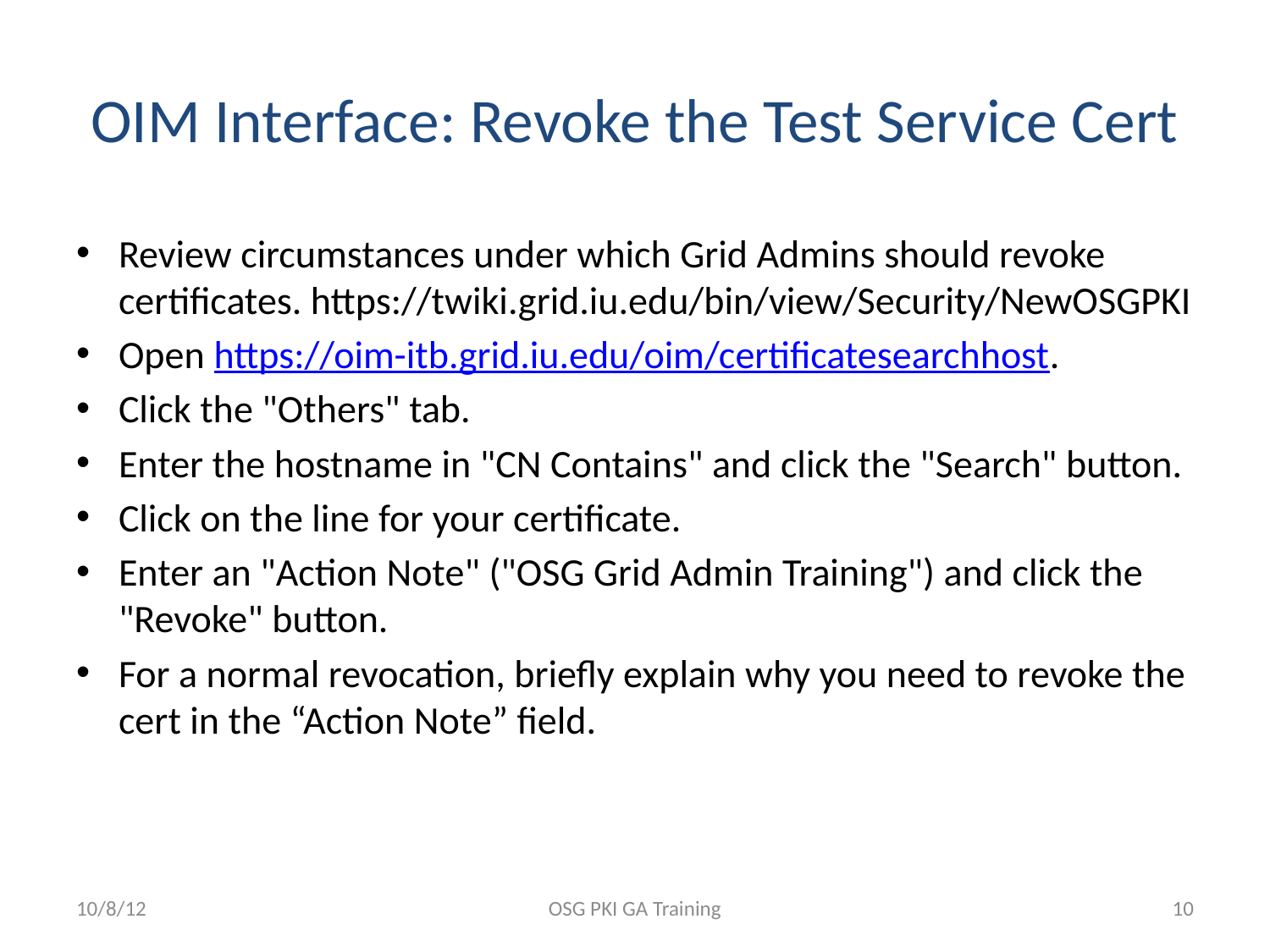

# OIM Interface: Revoke the Test Service Cert
Review circumstances under which Grid Admins should revoke certificates. https://twiki.grid.iu.edu/bin/view/Security/NewOSGPKI
Open https://oim-itb.grid.iu.edu/oim/certificatesearchhost.
Click the "Others" tab.
Enter the hostname in "CN Contains" and click the "Search" button.
Click on the line for your certificate.
Enter an "Action Note" ("OSG Grid Admin Training") and click the "Revoke" button.
For a normal revocation, briefly explain why you need to revoke the cert in the “Action Note” field.

10/8/12
OSG PKI GA Training
10